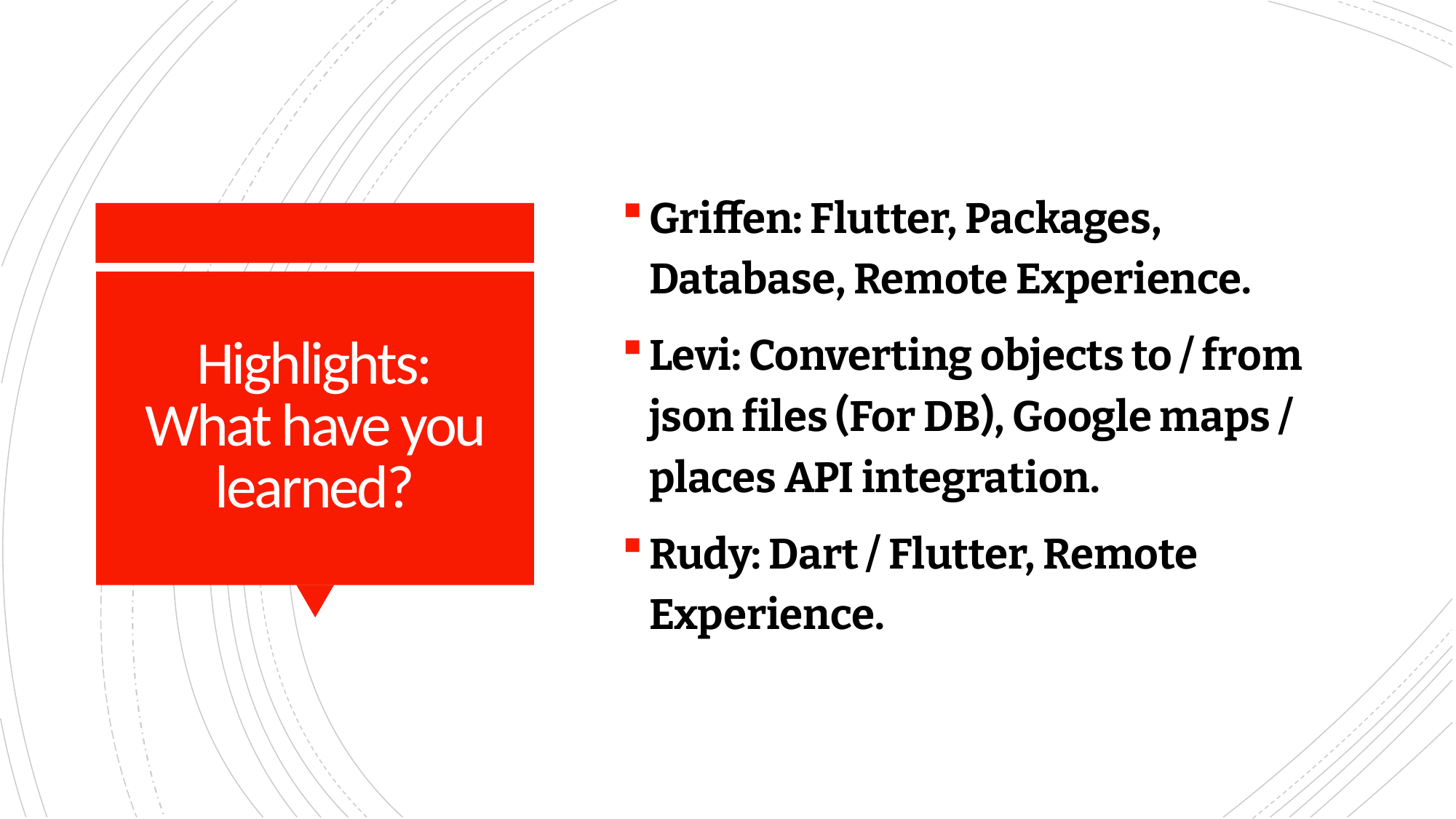

Griffen: Flutter, Packages, Database, Remote Experience.
Levi: Converting objects to / from json files (For DB), Google maps / places API integration.
Rudy: Dart / Flutter, Remote Experience.
# Highlights: What have you learned?